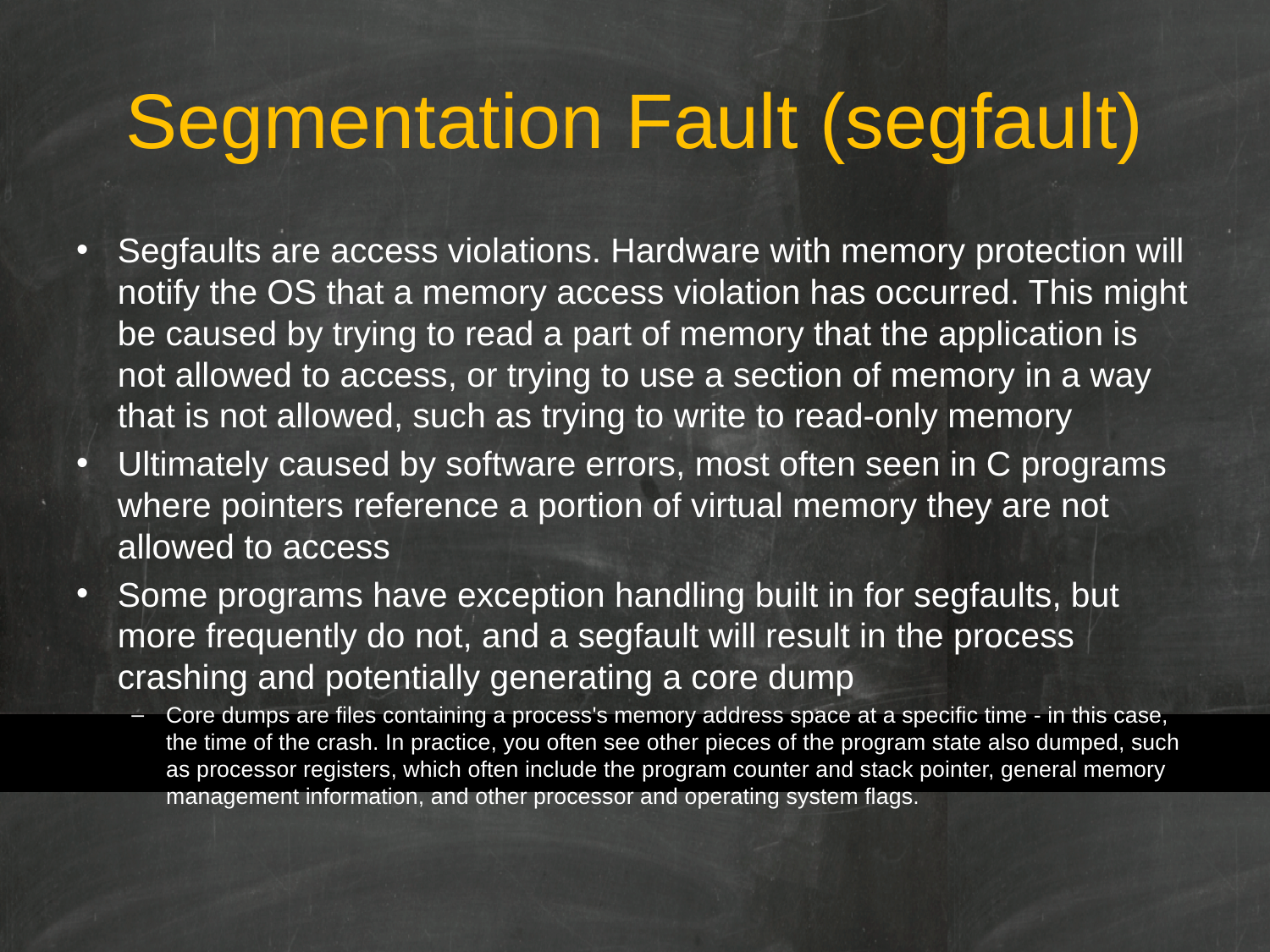

# Segmentation Fault (segfault)
Segfaults are access violations. Hardware with memory protection will notify the OS that a memory access violation has occurred. This might be caused by trying to read a part of memory that the application is not allowed to access, or trying to use a section of memory in a way that is not allowed, such as trying to write to read-only memory
Ultimately caused by software errors, most often seen in C programs where pointers reference a portion of virtual memory they are not allowed to access
Some programs have exception handling built in for segfaults, but more frequently do not, and a segfault will result in the process crashing and potentially generating a core dump
Core dumps are files containing a process's memory address space at a specific time - in this case, the time of the crash. In practice, you often see other pieces of the program state also dumped, such as processor registers, which often include the program counter and stack pointer, general memory management information, and other processor and operating system flags.